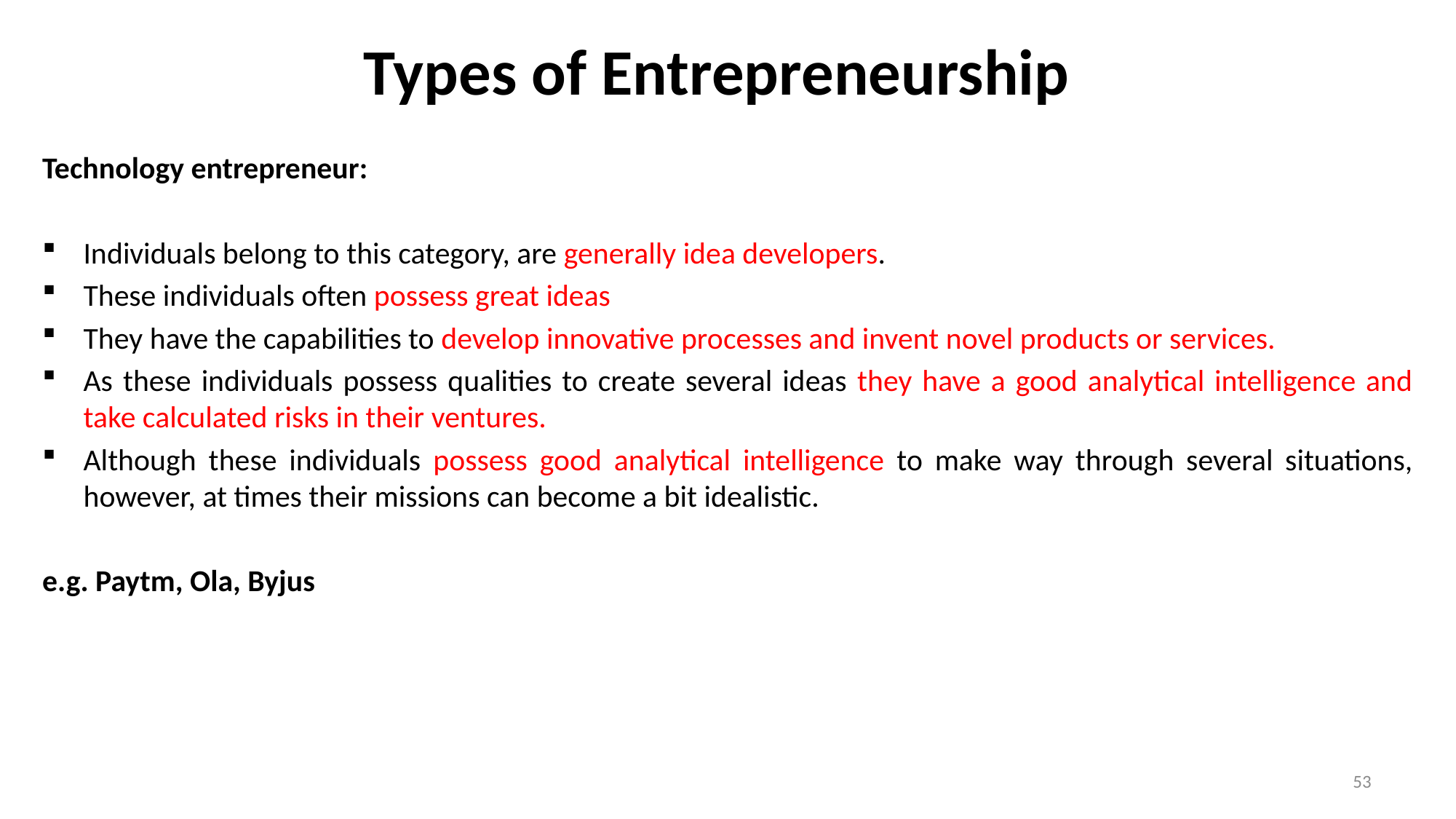

# Types of Entrepreneurship
Technology entrepreneur:

Individuals belong to this category, are generally idea developers.
These individuals often possess great ideas
They have the capabilities to develop innovative processes and invent novel products or services.
As these individuals possess qualities to create several ideas they have a good analytical intelligence and take calculated risks in their ventures.
Although these individuals possess good analytical intelligence to make way through several situations, however, at times their missions can become a bit idealistic.

e.g. Paytm, Ola, Byjus

53